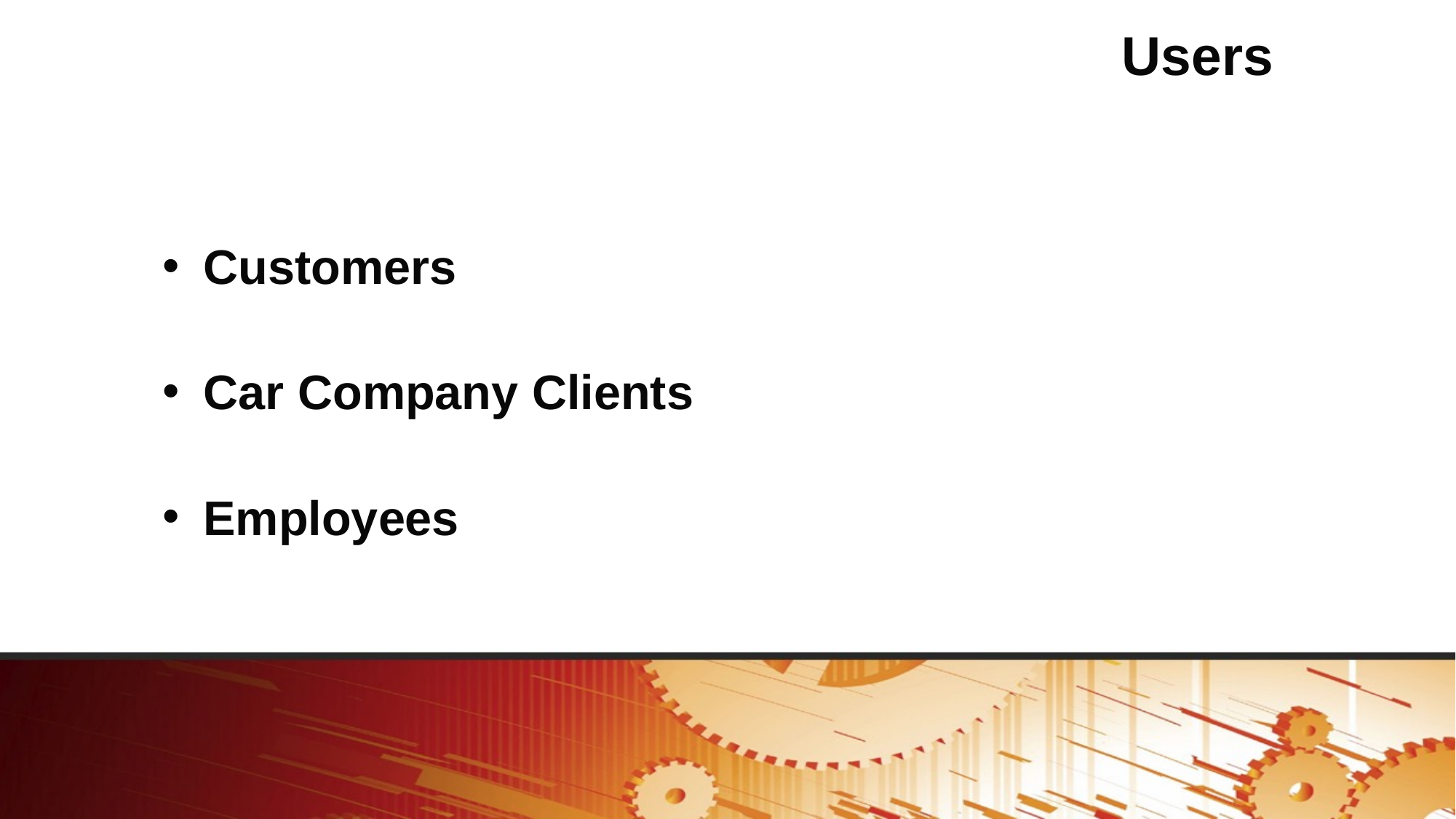

# Users
Customers
Car Company Clients
Employees